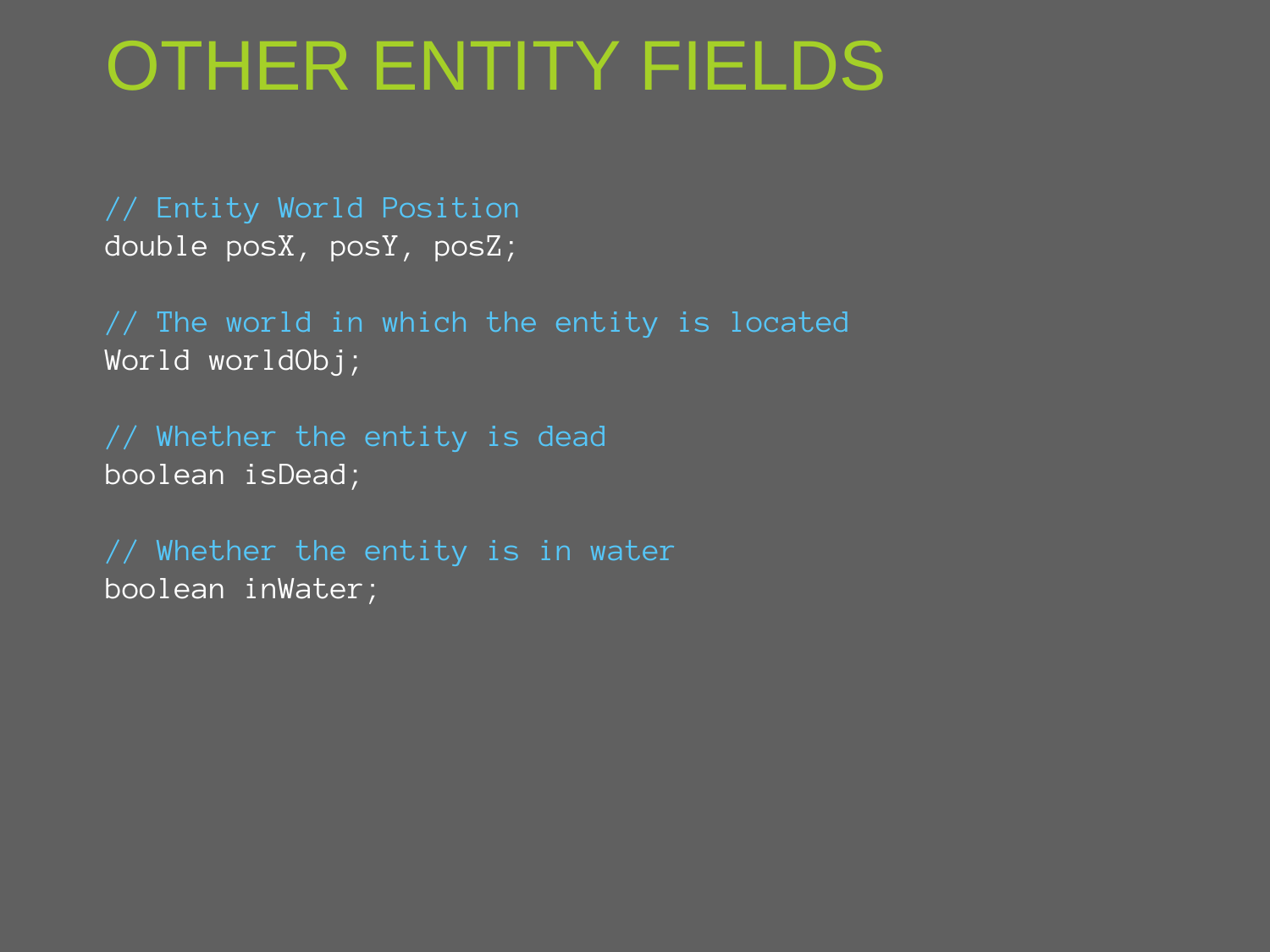

# Other Entity Fields
// Entity World Position
double posX, posY, posZ;

// The world in which the entity is located
World worldObj;

// Whether the entity is dead
boolean isDead;

// Whether the entity is in water
boolean inWater;